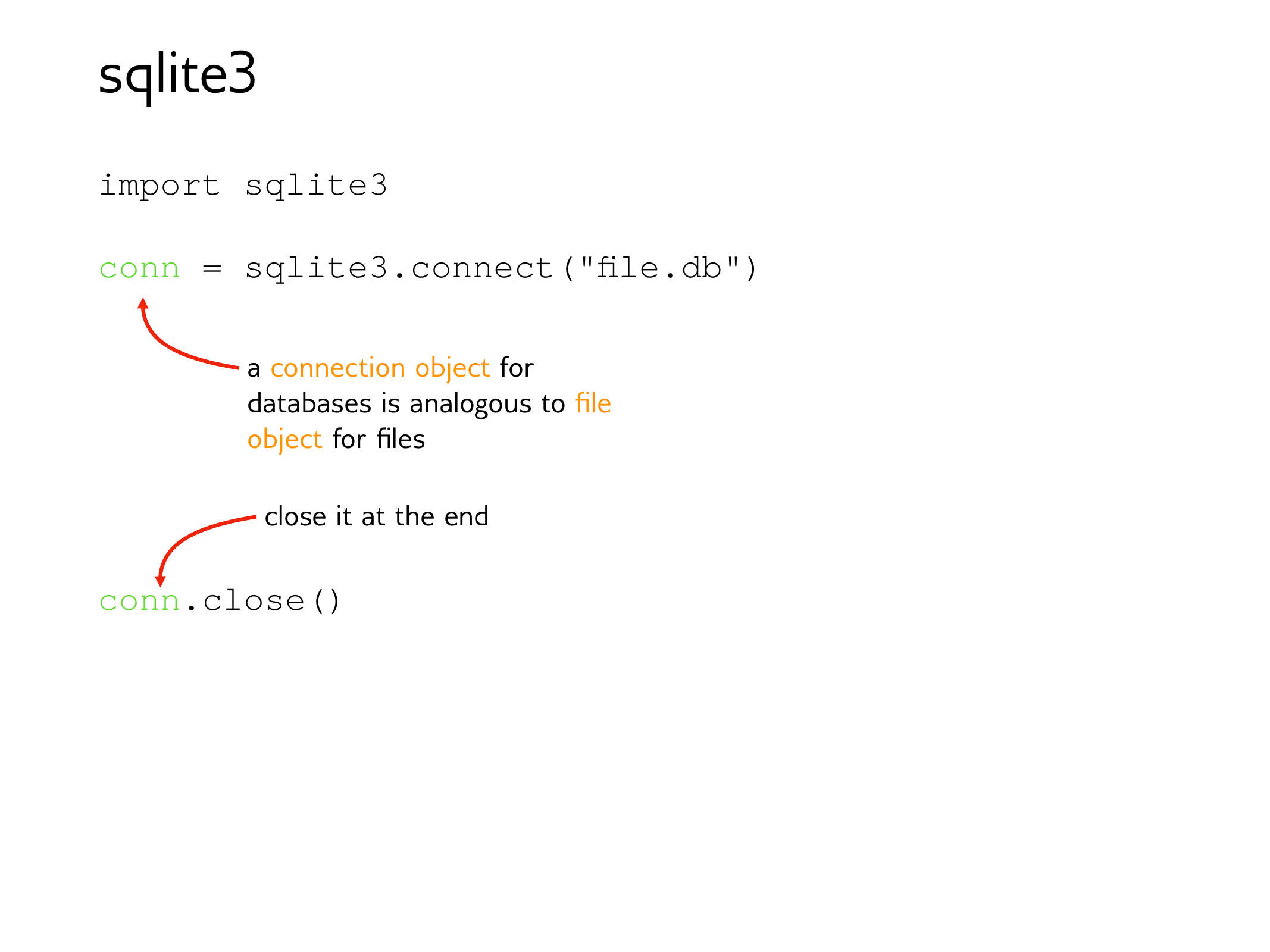

# sqlite3
import sqlite3
conn = sqlite3.connect("file.db")

conn.close()

a connection object for databases is analogous to file object for files
close it at the end